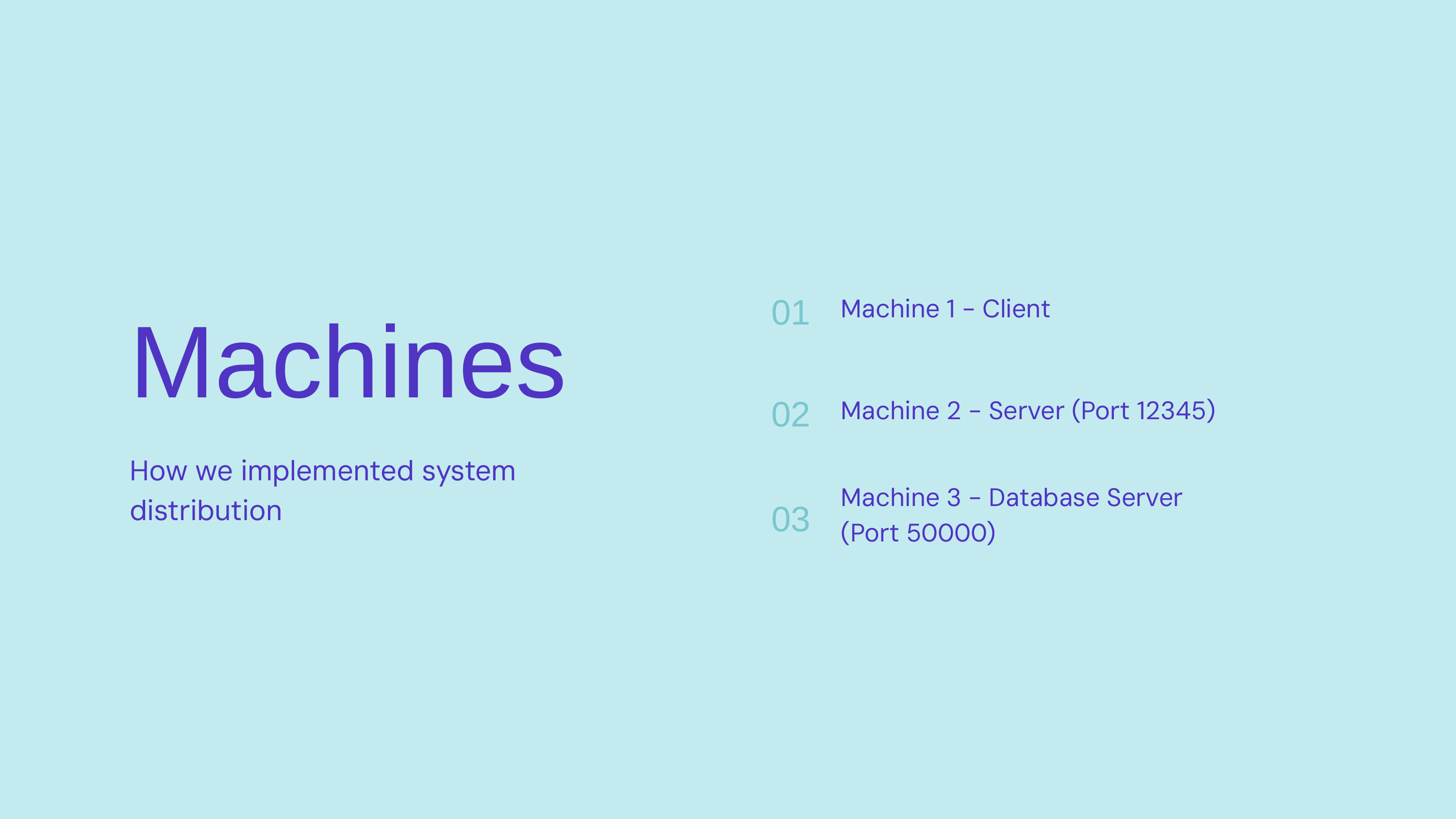

| 01 | Machine 1 - Client |
| --- | --- |
| 02 | Machine 2 - Server (Port 12345) |
| 03 | Machine 3 - Database Server (Port 50000) |
Machines
How we implemented system distribution